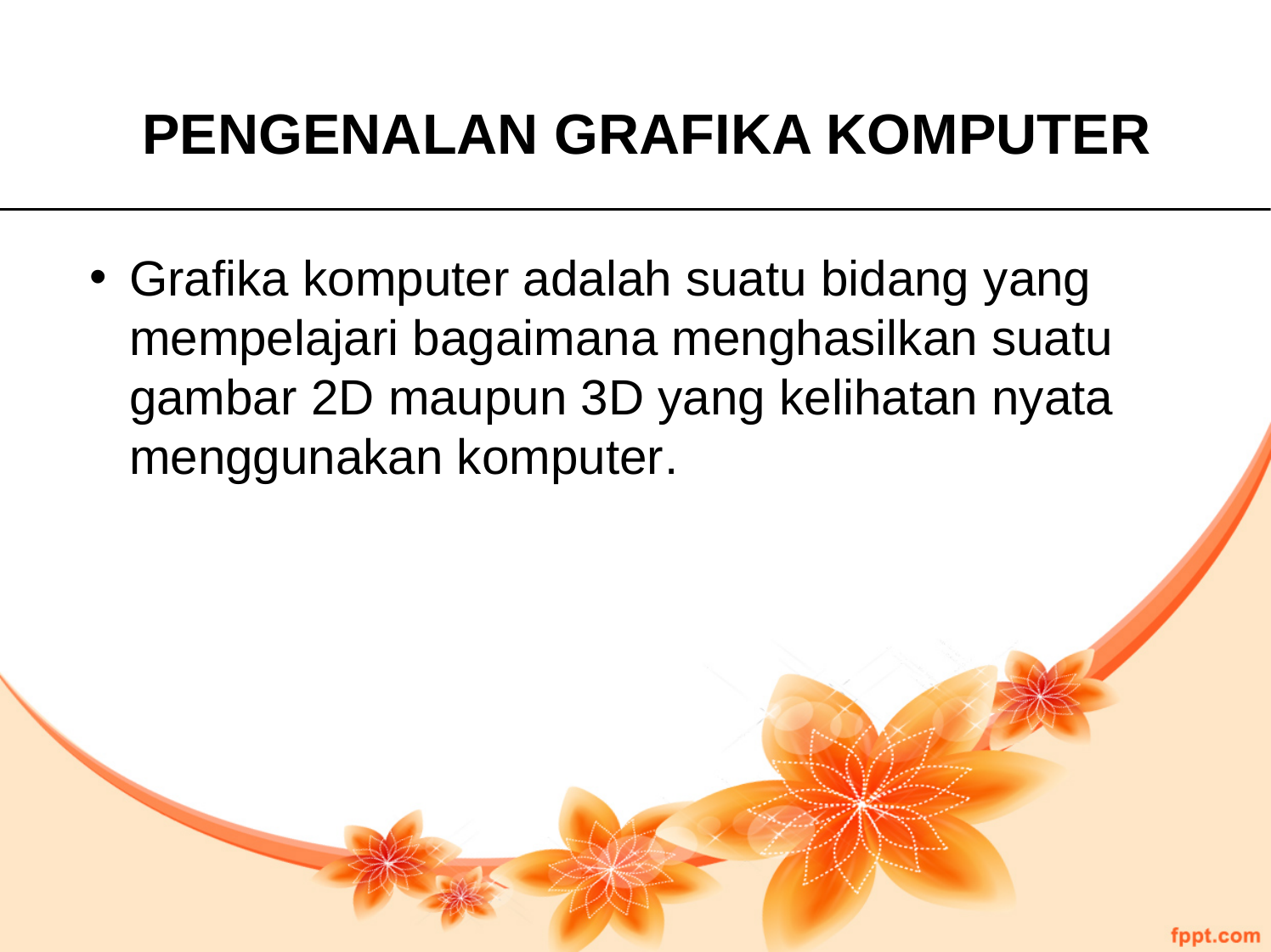

PENGENALAN GRAFIKA KOMPUTER

Grafika komputer adalah suatu bidang yang mempelajari bagaimana menghasilkan suatu gambar 2D maupun 3D yang kelihatan nyata menggunakan komputer.